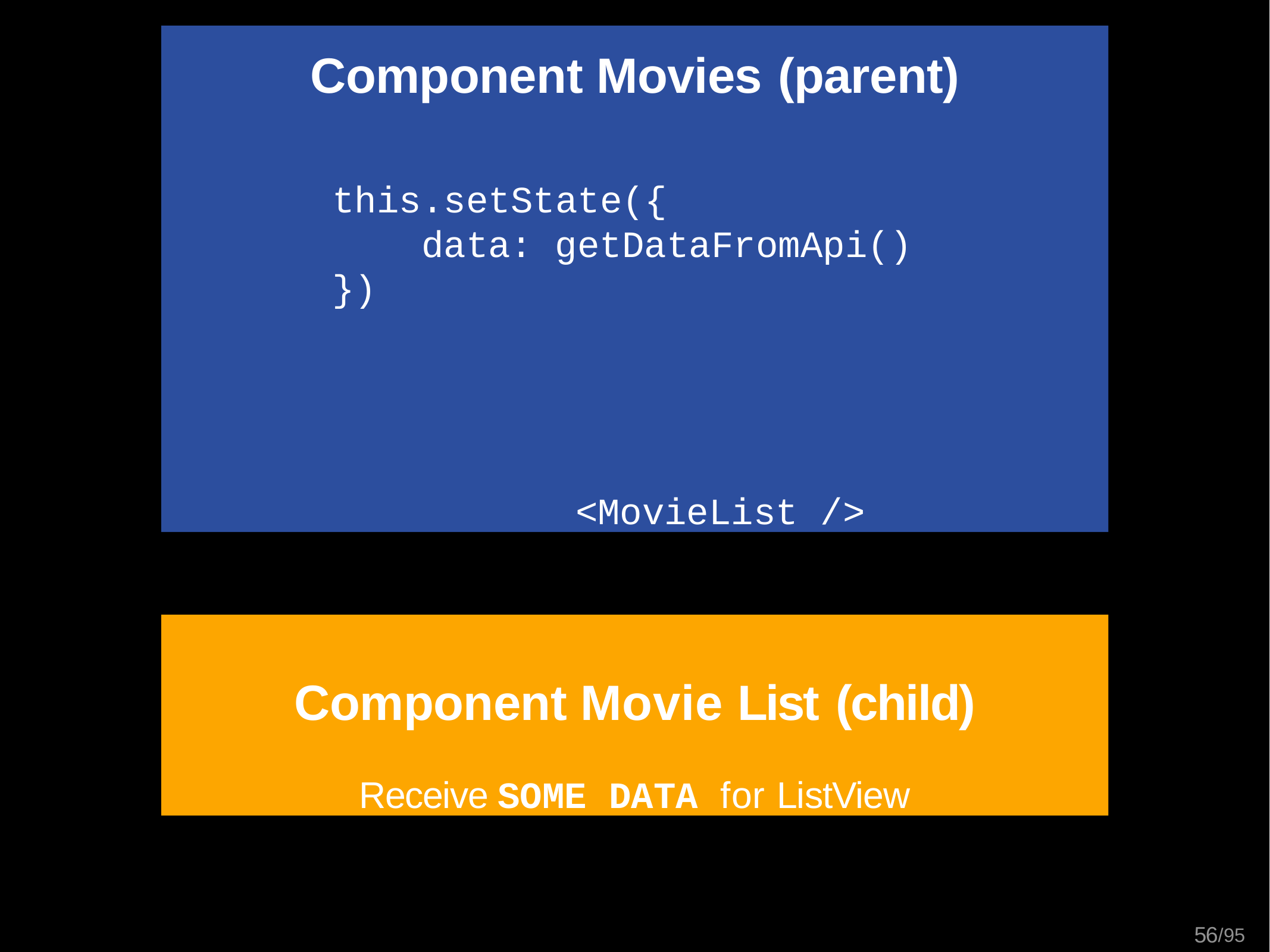

Component Movies (parent)

this.setState({
data: getDataFromApi()
})

<MovieList />
Component Movie List (child)
Receive SOME DATA for ListView
56/95